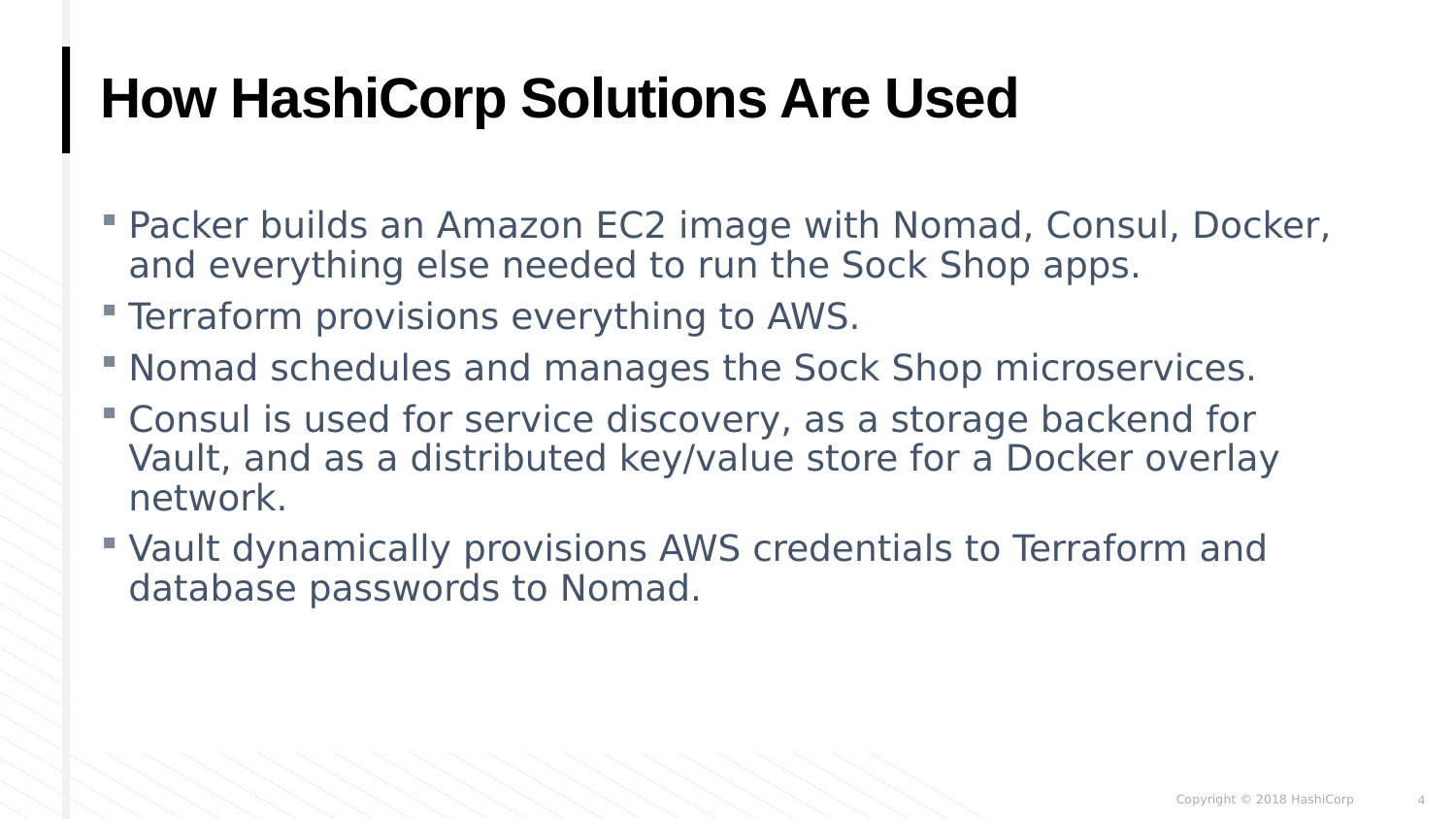

# How HashiCorp Solutions Are Used
Packer builds an Amazon EC2 image with Nomad, Consul, Docker, and everything else needed to run the Sock Shop apps.
Terraform provisions everything to AWS.
Nomad schedules and manages the Sock Shop microservices.
Consul is used for service discovery, as a storage backend for Vault, and as a distributed key/value store for a Docker overlay network.
Vault dynamically provisions AWS credentials to Terraform and database passwords to Nomad.
4